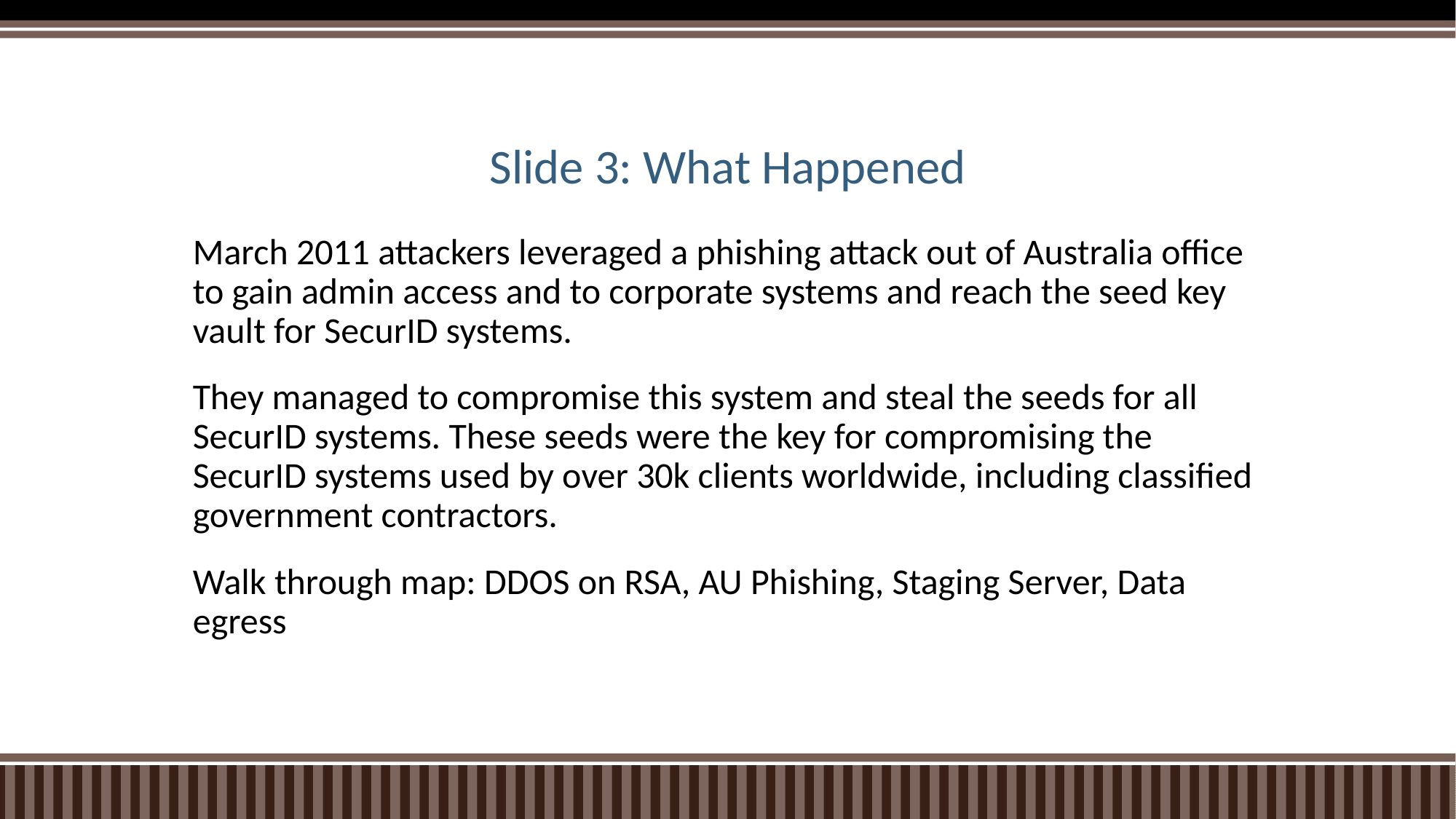

# Slide 3: What Happened
March 2011 attackers leveraged a phishing attack out of Australia office to gain admin access and to corporate systems and reach the seed key vault for SecurID systems.
They managed to compromise this system and steal the seeds for all SecurID systems. These seeds were the key for compromising the SecurID systems used by over 30k clients worldwide, including classified government contractors.
Walk through map: DDOS on RSA, AU Phishing, Staging Server, Data egress